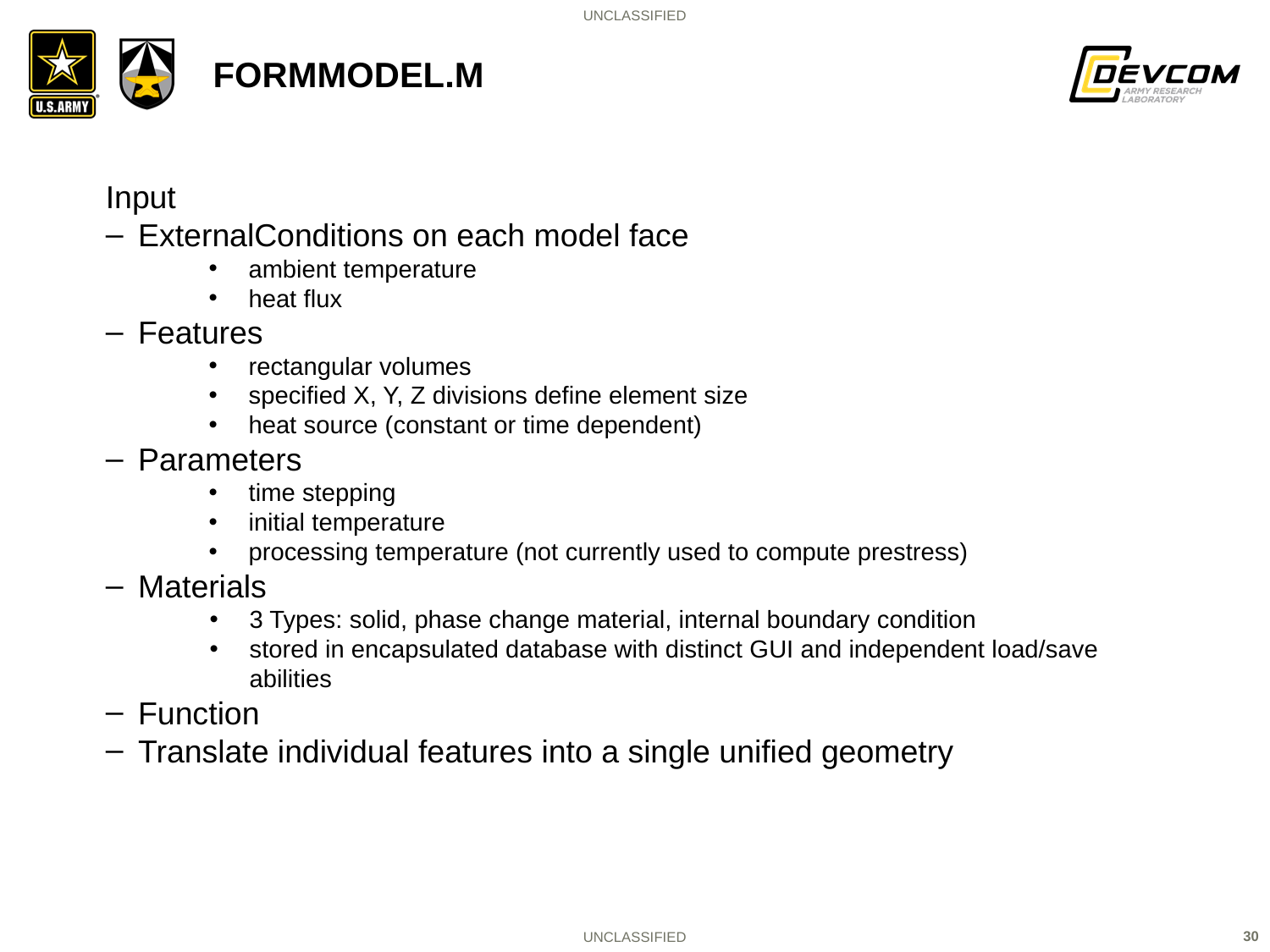

# Formmodel.m
Input
ExternalConditions on each model face
ambient temperature
heat flux
Features
rectangular volumes
specified X, Y, Z divisions define element size
heat source (constant or time dependent)
Parameters
time stepping
initial temperature
processing temperature (not currently used to compute prestress)
Materials
3 Types: solid, phase change material, internal boundary condition
stored in encapsulated database with distinct GUI and independent load/save abilities
Function
Translate individual features into a single unified geometry